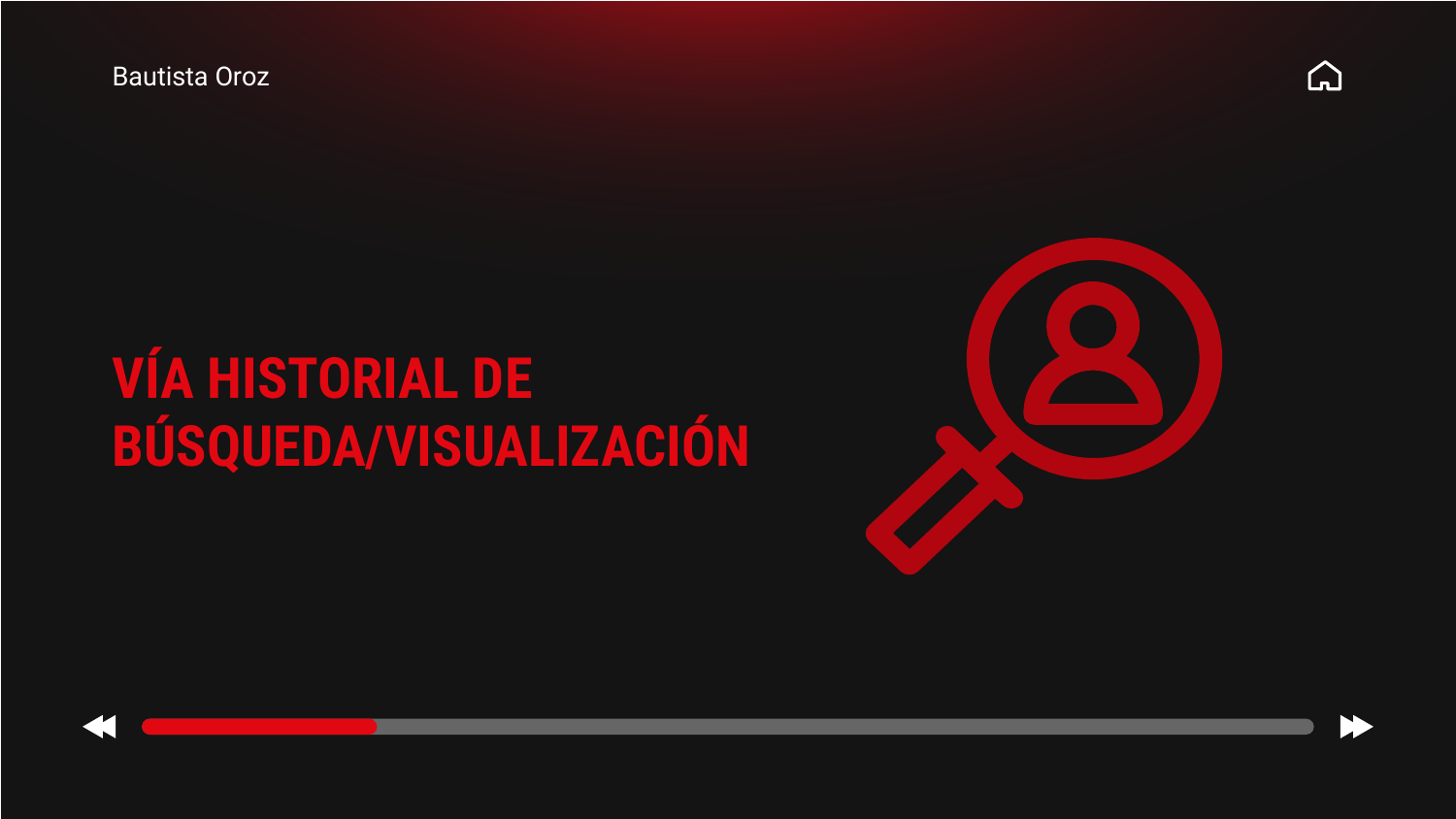

Bautista Oroz

# VÍA HISTORIAL DE BÚSQUEDA/VISUALIZACIÓN